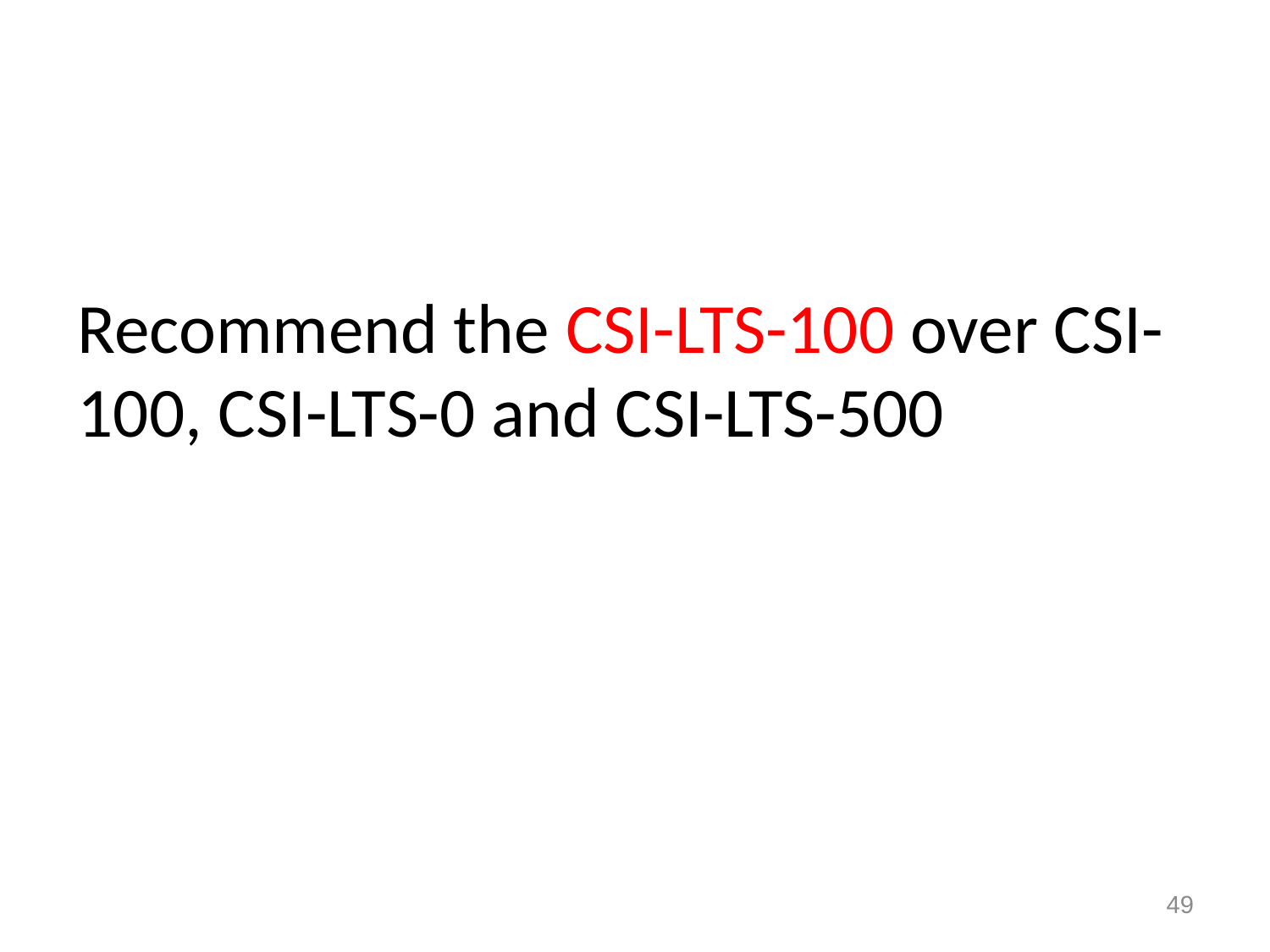

Recommend the CSI-LTS-100 over CSI-100, CSI-LTS-0 and CSI-LTS-500
49